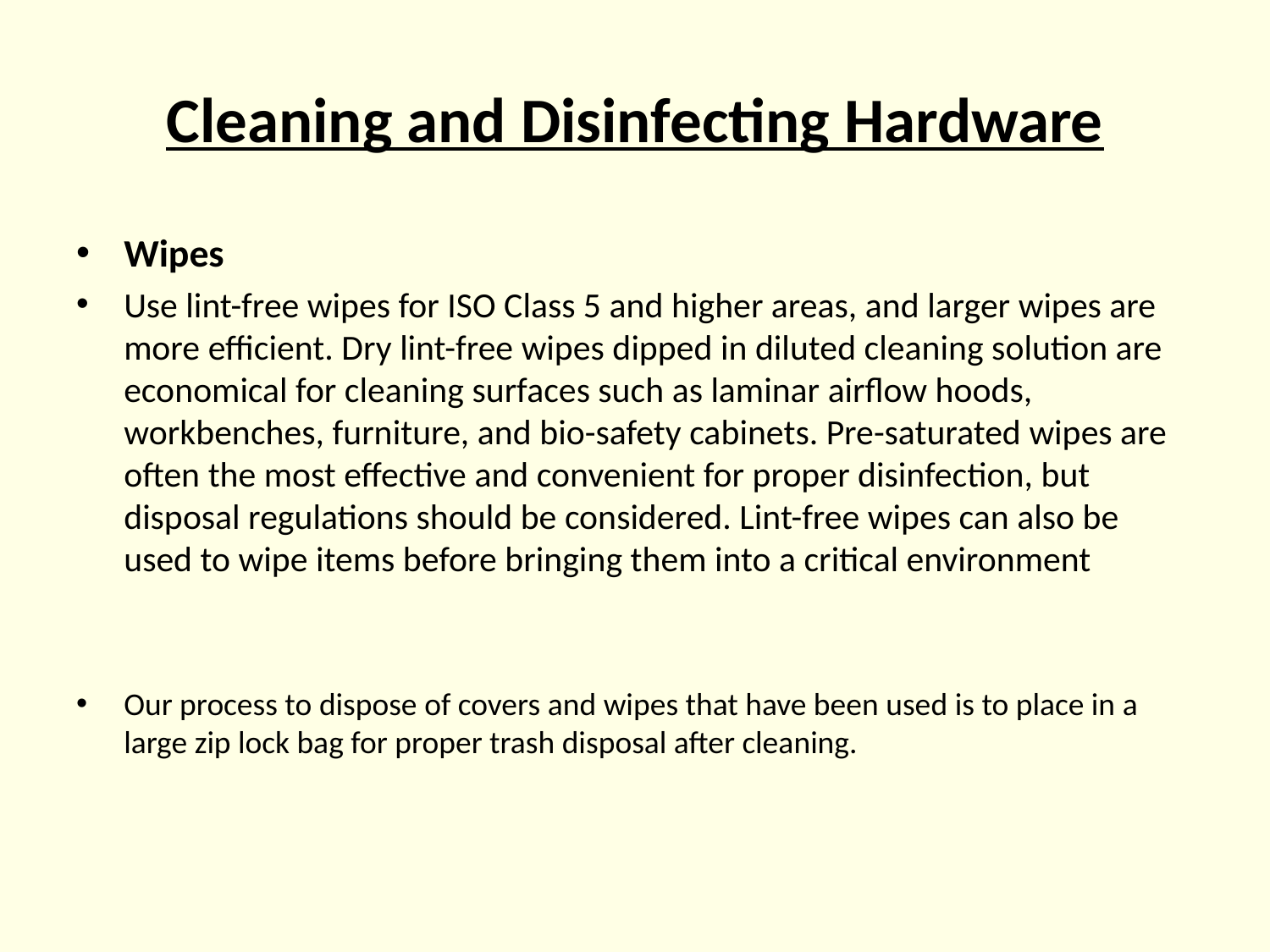

# Cleaning and Disinfecting Hardware
Wipes
Use lint-free wipes for ISO Class 5 and higher areas, and larger wipes are more efficient. Dry lint-free wipes dipped in diluted cleaning solution are economical for cleaning surfaces such as laminar airflow hoods, workbenches, furniture, and bio-safety cabinets. Pre-saturated wipes are often the most effective and convenient for proper disinfection, but disposal regulations should be considered. Lint-free wipes can also be used to wipe items before bringing them into a critical environment

Our process to dispose of covers and wipes that have been used is to place in a large zip lock bag for proper trash disposal after cleaning.